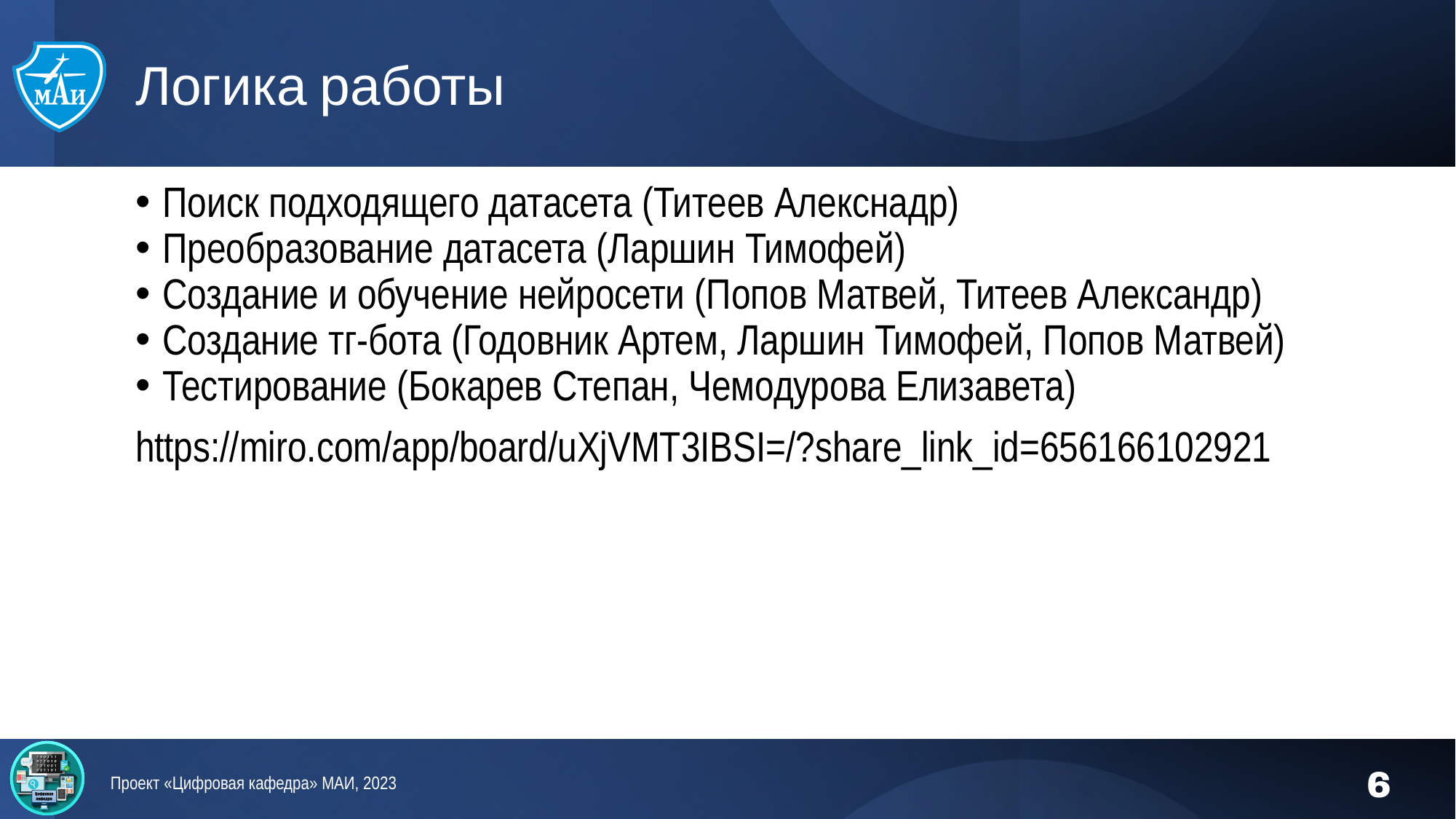

# Логика работы
Поиск подходящего датасета (Титеев Алекснадр)
Преобразование датасета (Ларшин Тимофей)
Создание и обучение нейросети (Попов Матвей, Титеев Александр)
Создание тг-бота (Годовник Артем, Ларшин Тимофей, Попов Матвей)
Тестирование (Бокарев Степан, Чемодурова Елизавета)
https://miro.com/app/board/uXjVMT3IBSI=/?share_link_id=656166102921
Проект «Цифровая кафедра» МАИ, 2023
6